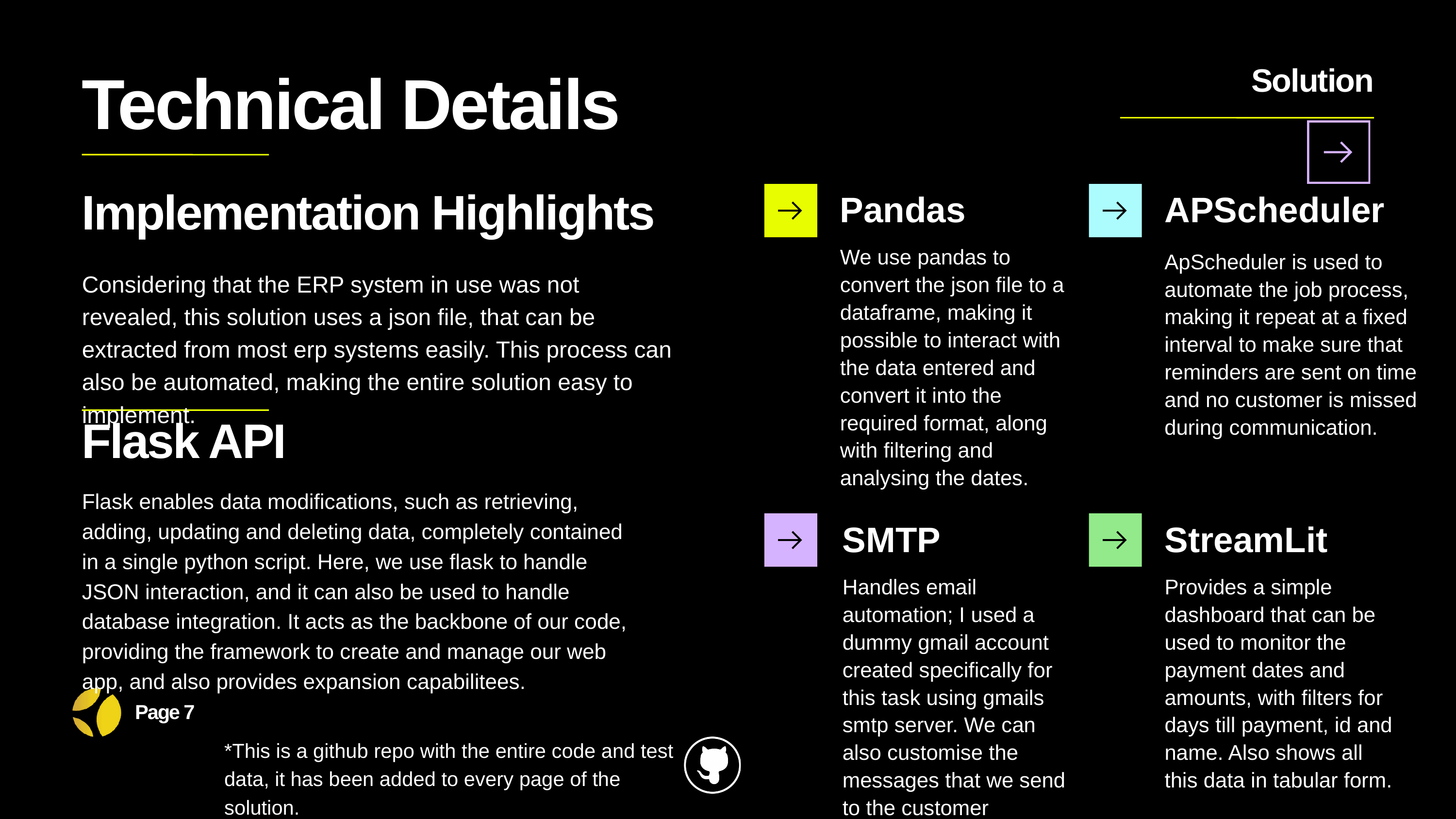

Solution
Technical Details

Pandas
APScheduler
Implementation Highlights
We use pandas to convert the json file to a dataframe, making it possible to interact with the data entered and convert it into the required format, along with filtering and analysing the dates.
ApScheduler is used to automate the job process, making it repeat at a fixed interval to make sure that reminders are sent on time and no customer is missed during communication.
Considering that the ERP system in use was not revealed, this solution uses a json file, that can be extracted from most erp systems easily. This process can also be automated, making the entire solution easy to implement.

Flask API
Flask enables data modifications, such as retrieving, adding, updating and deleting data, completely contained in a single python script. Here, we use flask to handle JSON interaction, and it can also be used to handle database integration. It acts as the backbone of our code, providing the framework to create and manage our web app, and also provides expansion capabilitees.

SMTP
StreamLit
Handles email automation; I used a dummy gmail account created specifically for this task using gmails smtp server. We can also customise the messages that we send to the customer
Provides a simple dashboard that can be used to monitor the payment dates and amounts, with filters for days till payment, id and name. Also shows all this data in tabular form.

Page 7
*This is a github repo with the entire code and test data, it has been added to every page of the solution.